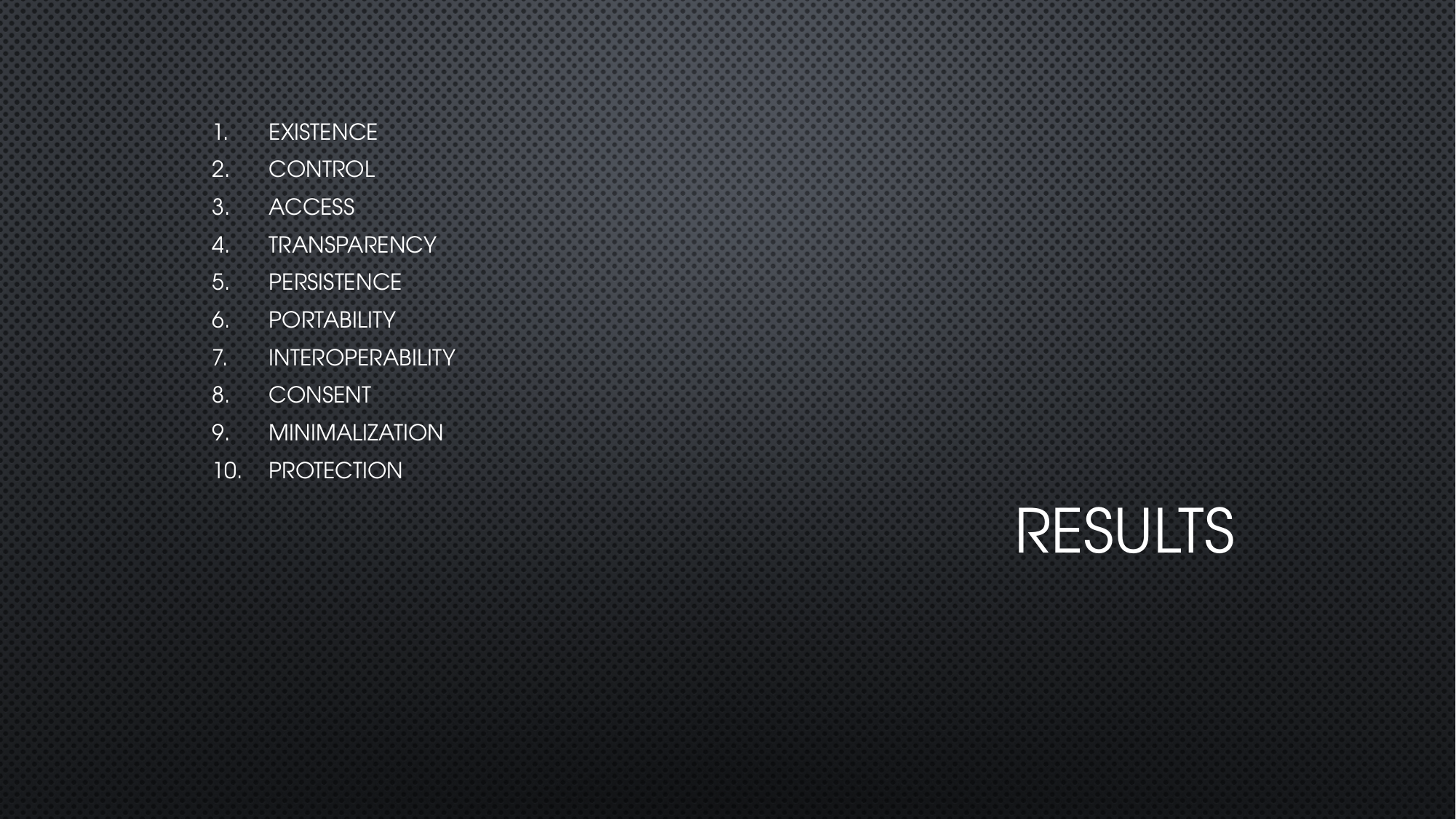

Existence
Control
Access
Transparency
Persistence
Portability
Interoperability
Consent
Minimalization
Protection
# Results